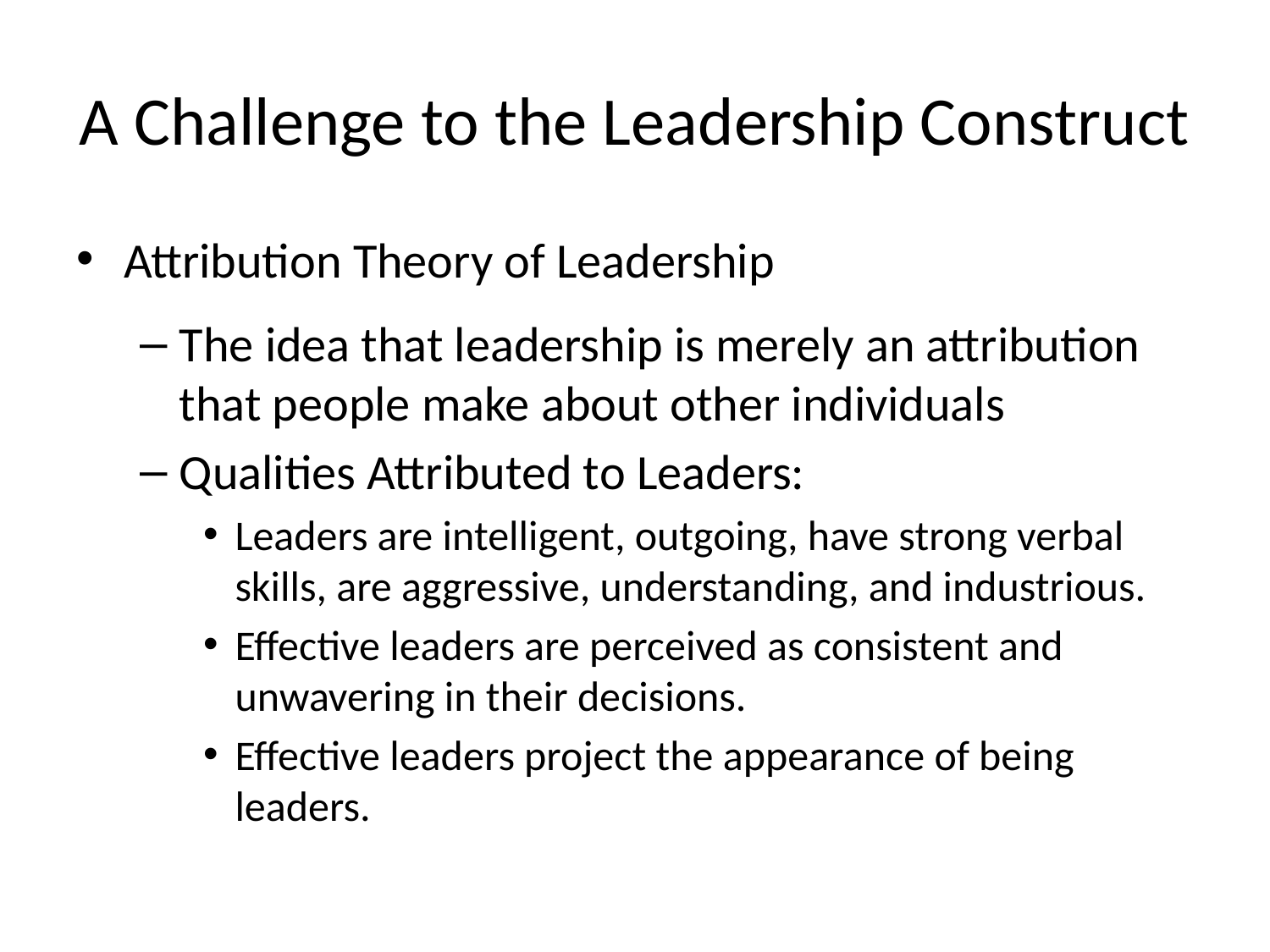

# A Challenge to the Leadership Construct
Attribution Theory of Leadership
The idea that leadership is merely an attribution that people make about other individuals
Qualities Attributed to Leaders:
Leaders are intelligent, outgoing, have strong verbal skills, are aggressive, understanding, and industrious.
Effective leaders are perceived as consistent and unwavering in their decisions.
Effective leaders project the appearance of being leaders.